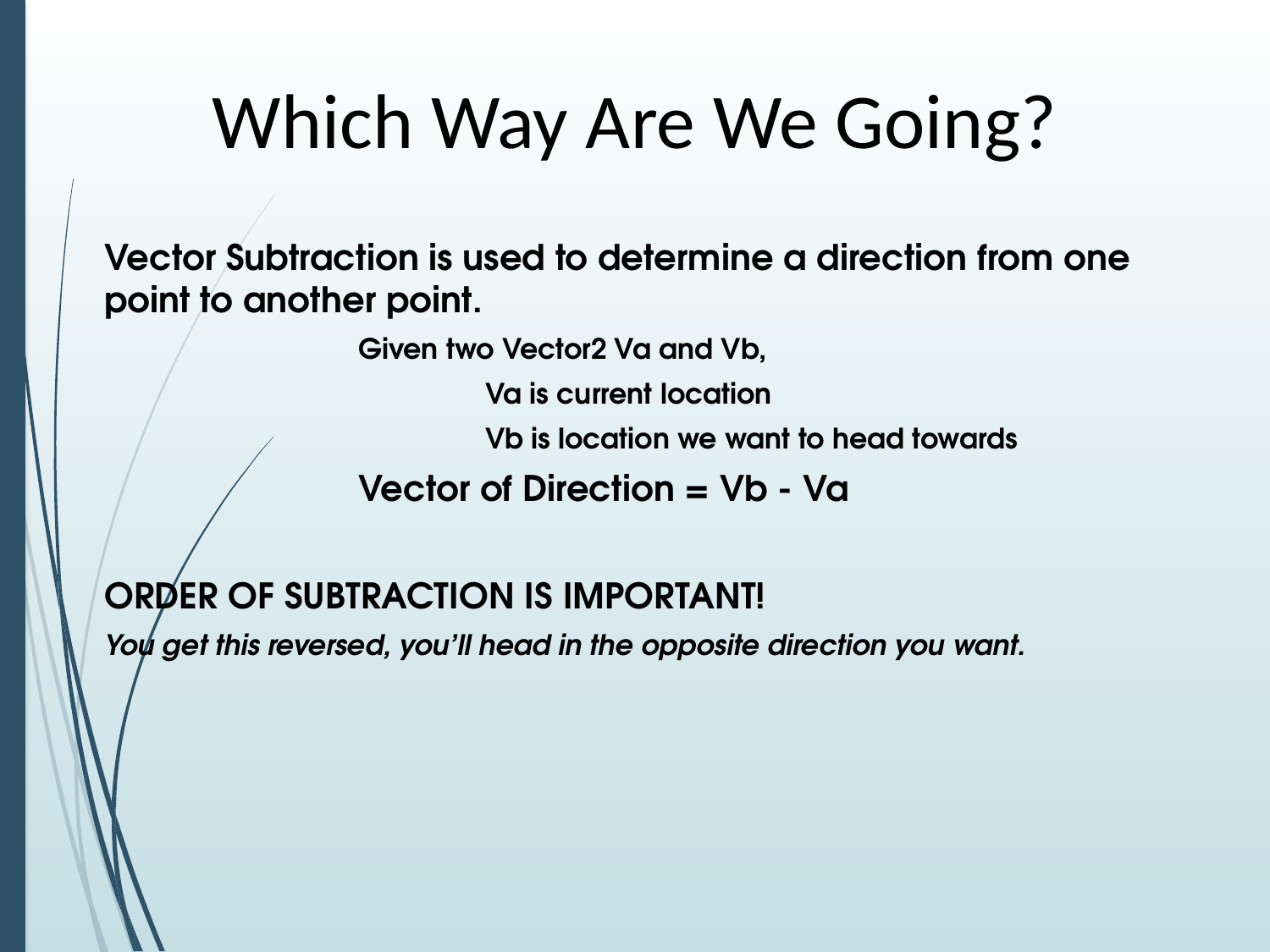

# Which Way Are We Going?
Vector Subtraction is used to determine a direction from one point to another point.
		Given two Vector2 Va and Vb,
			Va is current location
			Vb is location we want to head towards
		Vector of Direction = Vb - Va

ORDER OF SUBTRACTION IS IMPORTANT!
You get this reversed, you’ll head in the opposite direction you want.